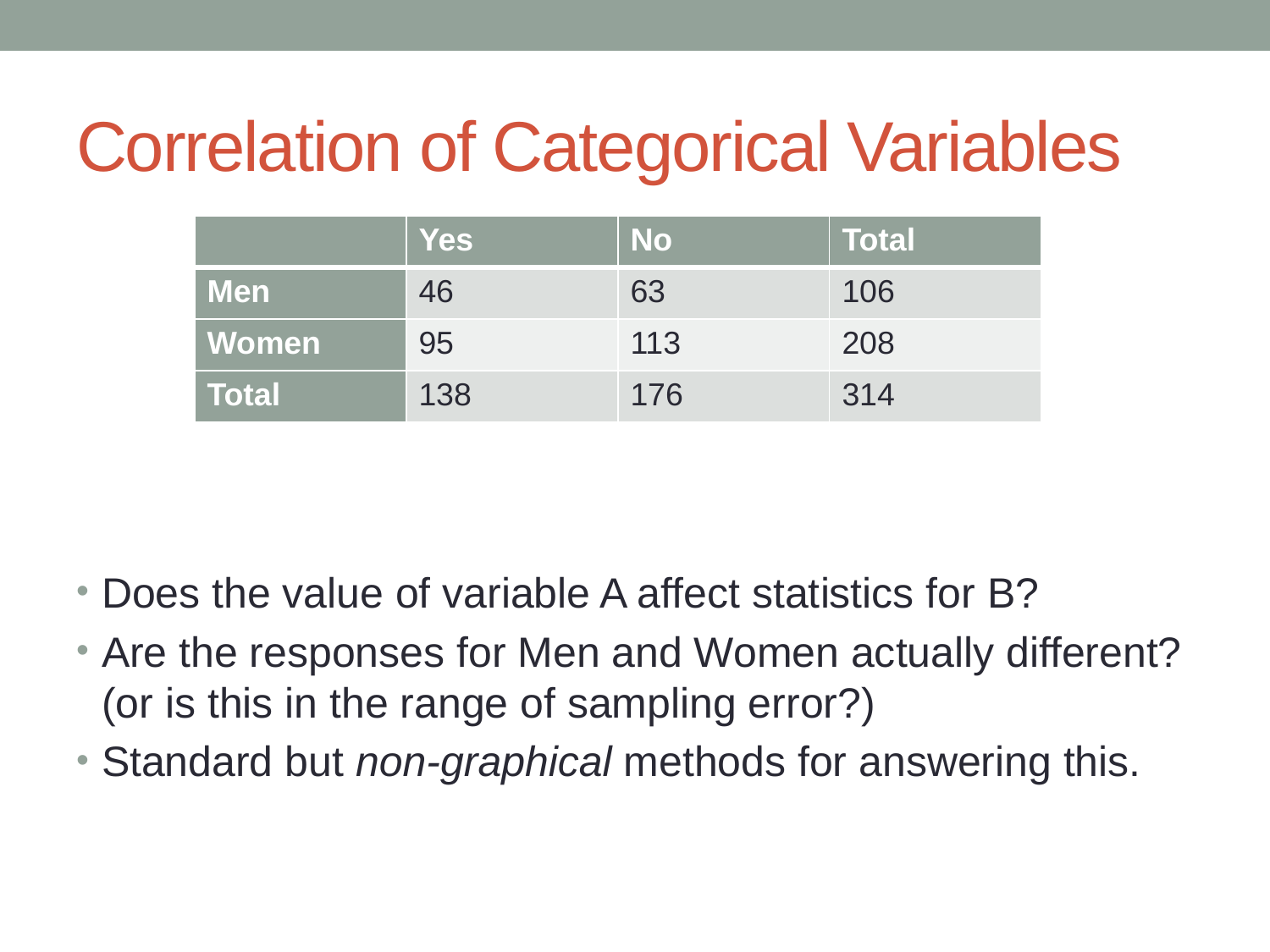

# Correlation of Categorical Variables
|  | Yes | No | Total |
| --- | --- | --- | --- |
| Men | 46 | 63 | 106 |
| Women | 95 | 113 | 208 |
| Total | 138 | 176 | 314 |
Does the value of variable A affect statistics for B?
Are the responses for Men and Women actually different?
(or is this in the range of sampling error?)
Standard but non-graphical methods for answering this.